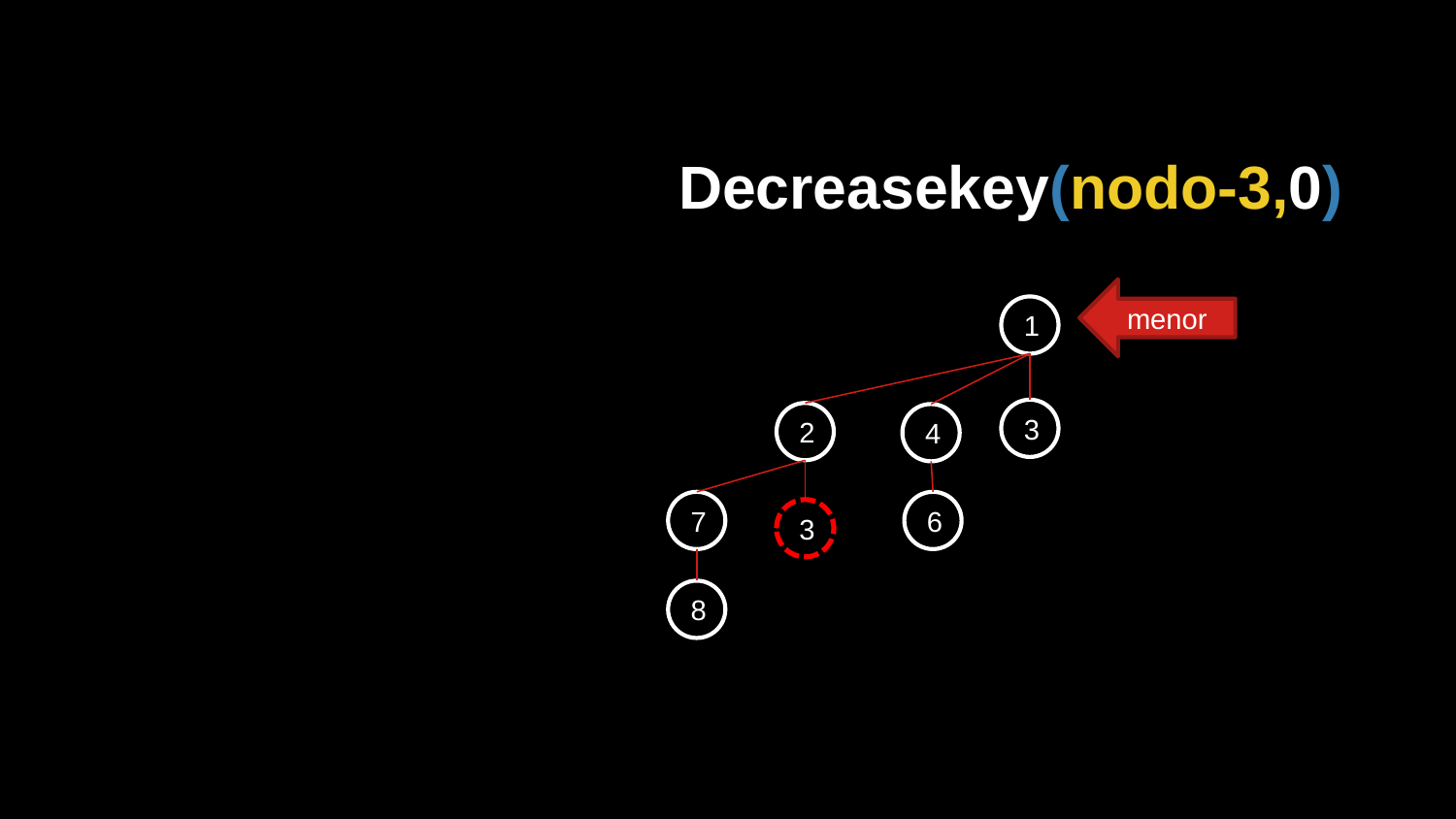

# Decreasekey(nodo-3,0)
menor
1
3
2
4
7
6
3
8